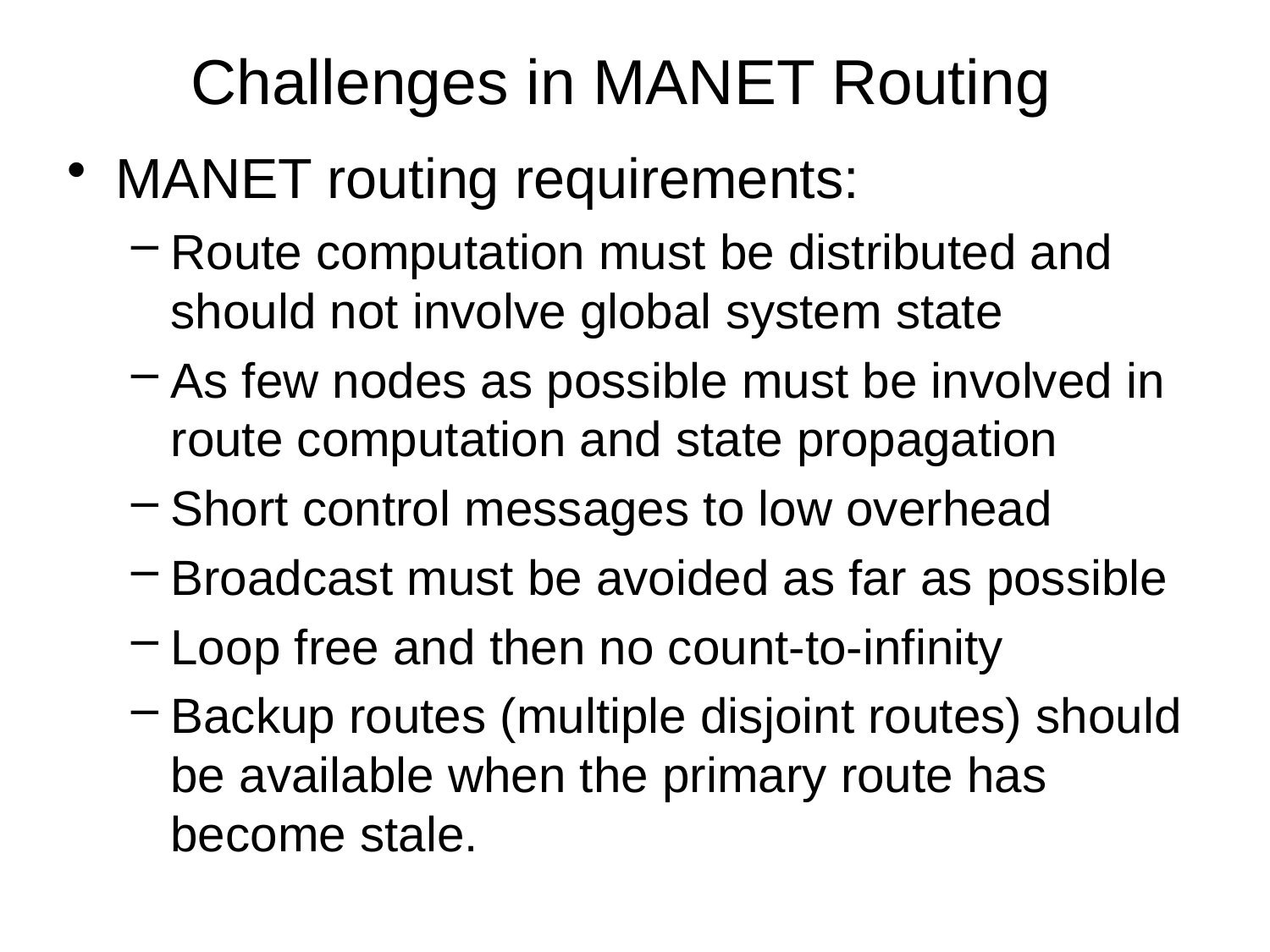

# Challenges in MANET Routing
MANET routing requirements:
Route computation must be distributed and should not involve global system state
As few nodes as possible must be involved in route computation and state propagation
Short control messages to low overhead
Broadcast must be avoided as far as possible
Loop free and then no count-to-infinity
Backup routes (multiple disjoint routes) should be available when the primary route has become stale.